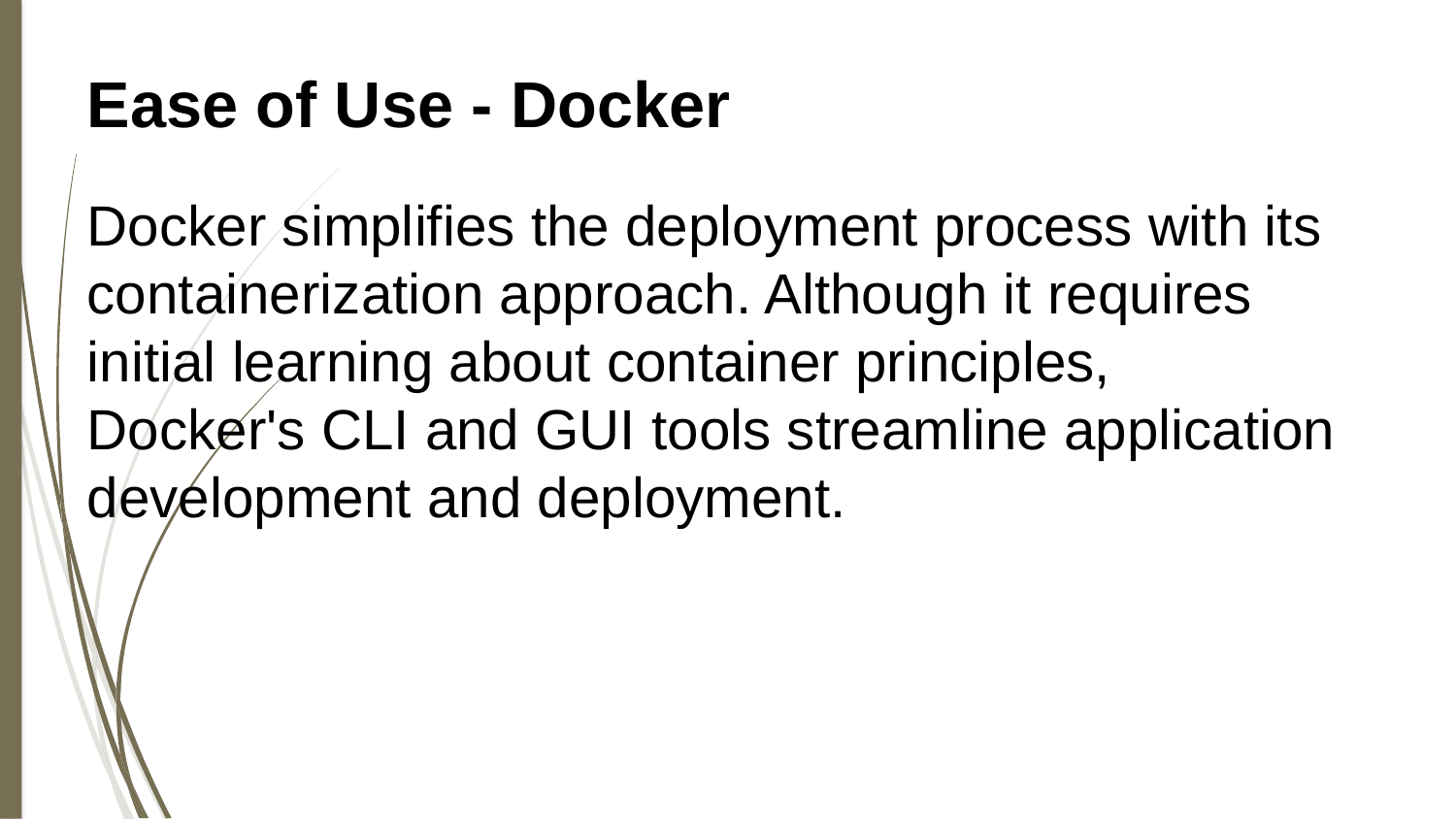

Ease of Use - Docker
Docker simplifies the deployment process with its containerization approach. Although it requires initial learning about container principles, Docker's CLI and GUI tools streamline application development and deployment.